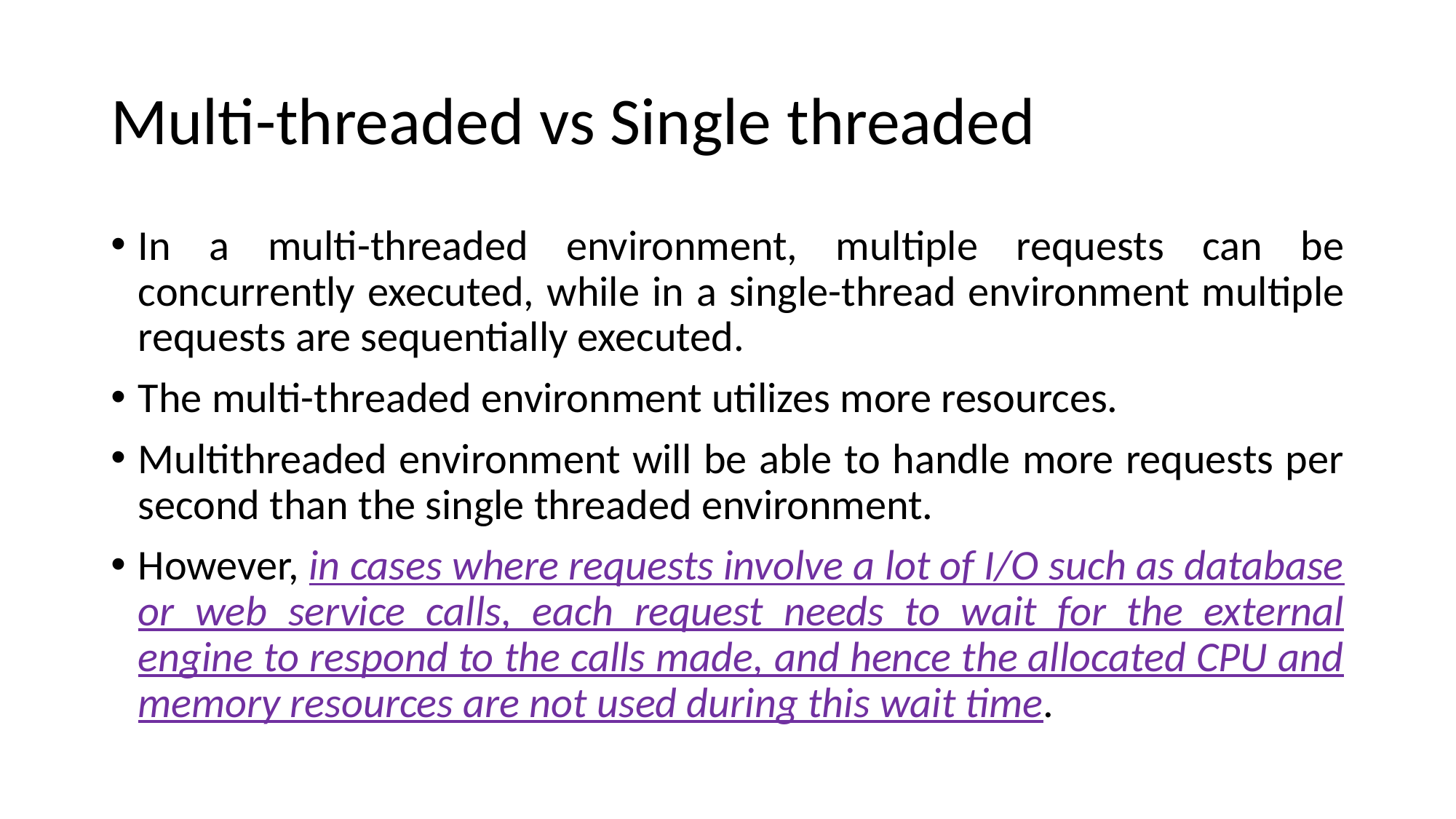

# Multi­-threaded vs Single­ threaded
In a multi­-threaded environment, multiple requests can be concurrently executed, while in a single-­thread environment multiple requests are sequentially executed.
The multi-­threaded environment utilizes more resources.
Multi­threaded environment will be able to handle more requests per second than the single­ threaded environment.
However, in cases where requests involve a lot of I/O such as database or web service calls, each request needs to wait for the external engine to respond to the calls made, and hence the allocated CPU and memory resources are not used during this wait time.